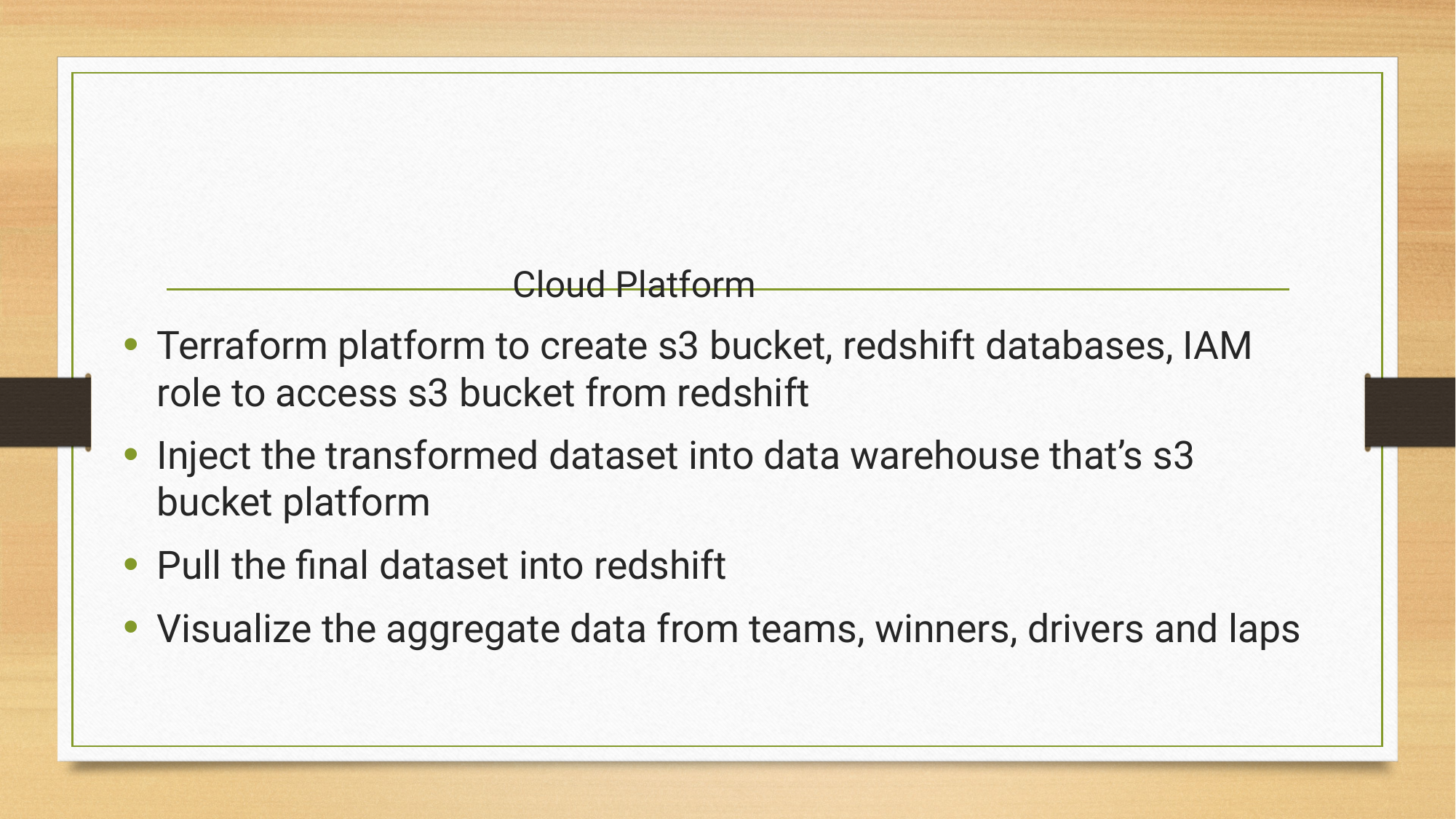

Cloud Platform
Terraform platform to create s3 bucket, redshift databases, IAM role to access s3 bucket from redshift
Inject the transformed dataset into data warehouse that’s s3 bucket platform
Pull the final dataset into redshift
Visualize the aggregate data from teams, winners, drivers and laps